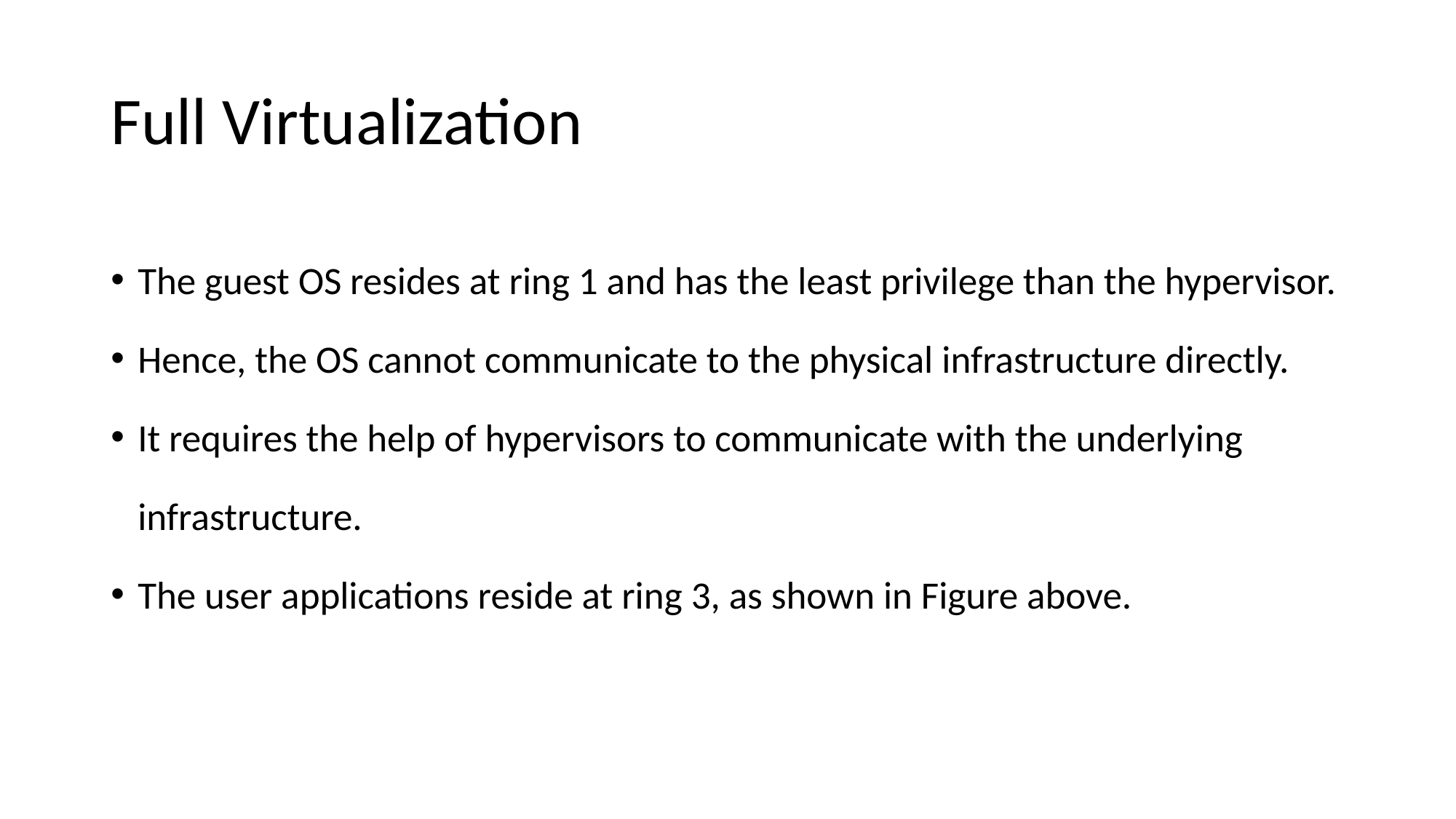

# Full Virtualization
The guest OS resides at ring 1 and has the least privilege than the hypervisor.
Hence, the OS cannot communicate to the physical infrastructure directly.
It requires the help of hypervisors to communicate with the underlying infrastructure.
The user applications reside at ring 3, as shown in Figure above.